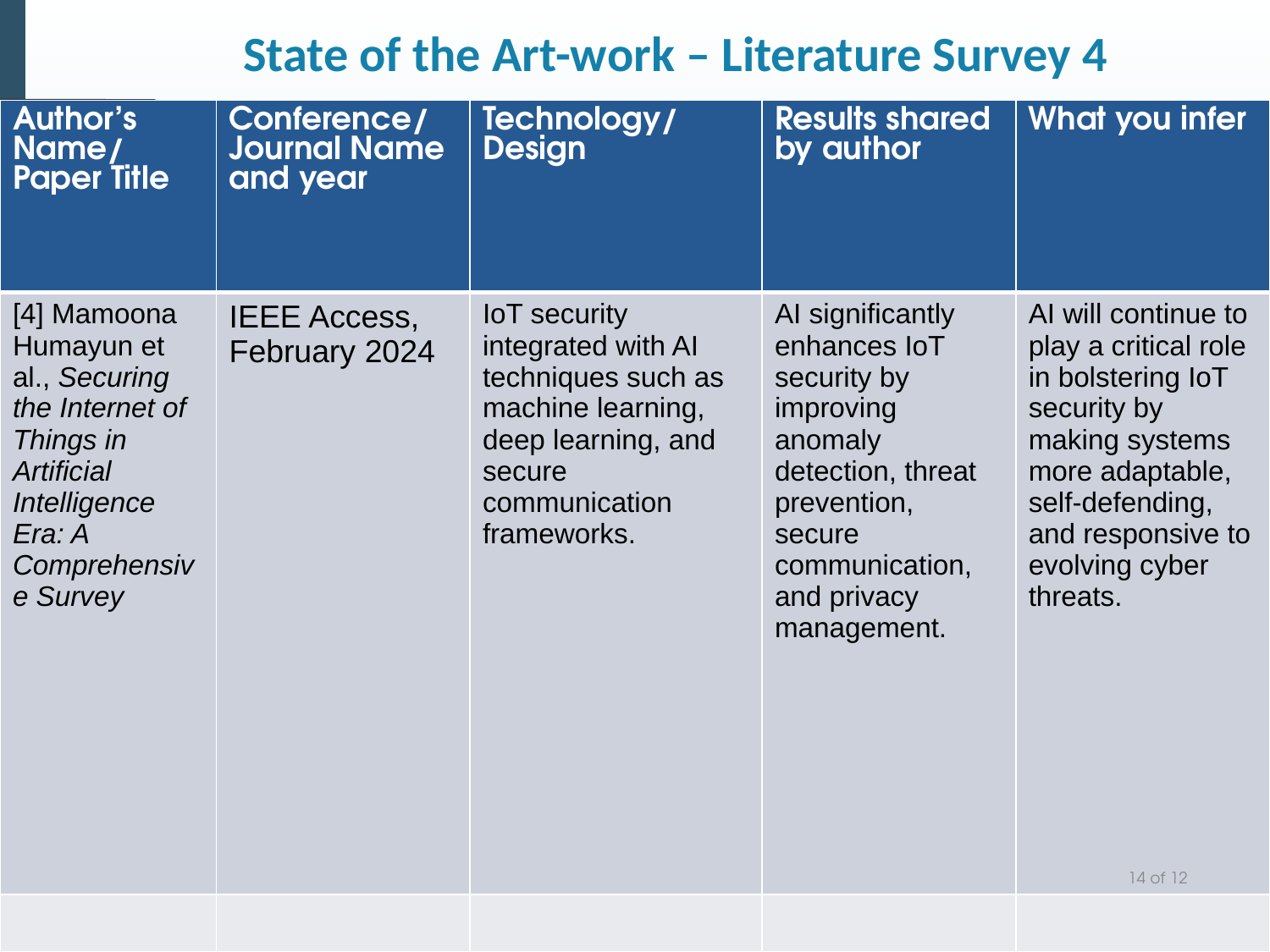

# State of the Art-work – Literature Survey 4
| Author’s Name/ Paper Title | Conference/Journal Name and year | Technology/ Design | Results shared by author | What you infer |
| --- | --- | --- | --- | --- |
| [4] Mamoona Humayun et al., Securing the Internet of Things in Artificial Intelligence Era: A Comprehensive Survey | IEEE Access, February 2024 | IoT security integrated with AI techniques such as machine learning, deep learning, and secure communication frameworks. | AI significantly enhances IoT security by improving anomaly detection, threat prevention, secure communication, and privacy management. | AI will continue to play a critical role in bolstering IoT security by making systems more adaptable, self-defending, and responsive to evolving cyber threats. |
|  |  |  |  |  |
*
Dept of CSE., SOE-Dayananda Sagar University
14 of 12